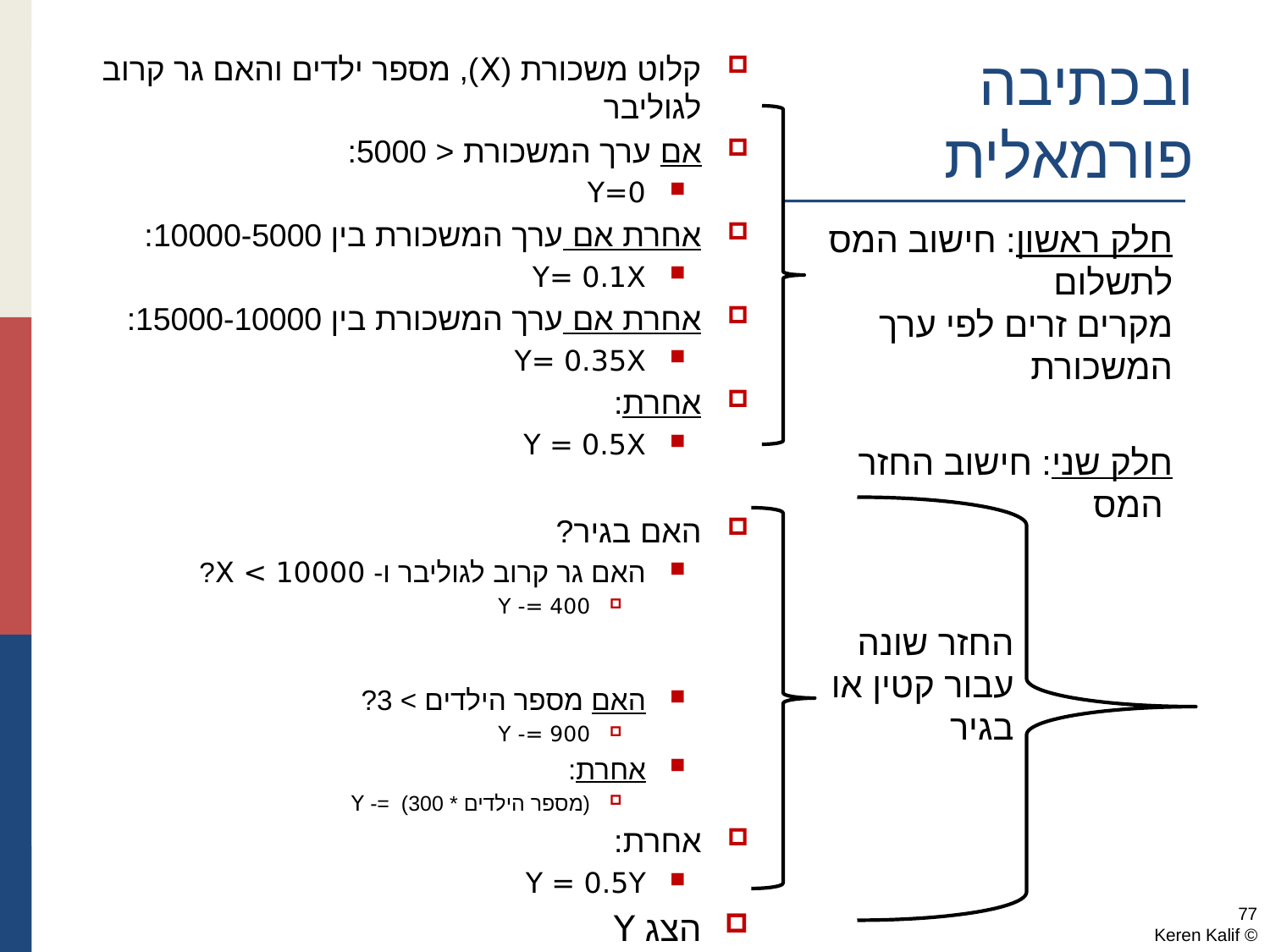

# ובכתיבה פורמאלית
קלוט משכורת (X), מספר ילדים והאם גר קרוב לגוליבר
אם ערך המשכורת < 5000:
Y=0
אחרת אם ערך המשכורת בין 10000-5000:
Y= 0.1X
אחרת אם ערך המשכורת בין 15000-10000:
Y= 0.35X
אחרת:
Y = 0.5X

האם בגיר?
האם גר קרוב לגוליבר ו- X < 10000?
Y -= 400

האם מספר הילדים > 3?
Y -= 900
אחרת:
(מספר הילדים * 300)  =- Y
אחרת:
Y = 0.5Y
הצג Y

חלק ראשון: חישוב המס לתשלום
מקרים זרים לפי ערך המשכורת
חלק שני: חישוב החזר המס

החזר שונה עבור קטין או בגיר